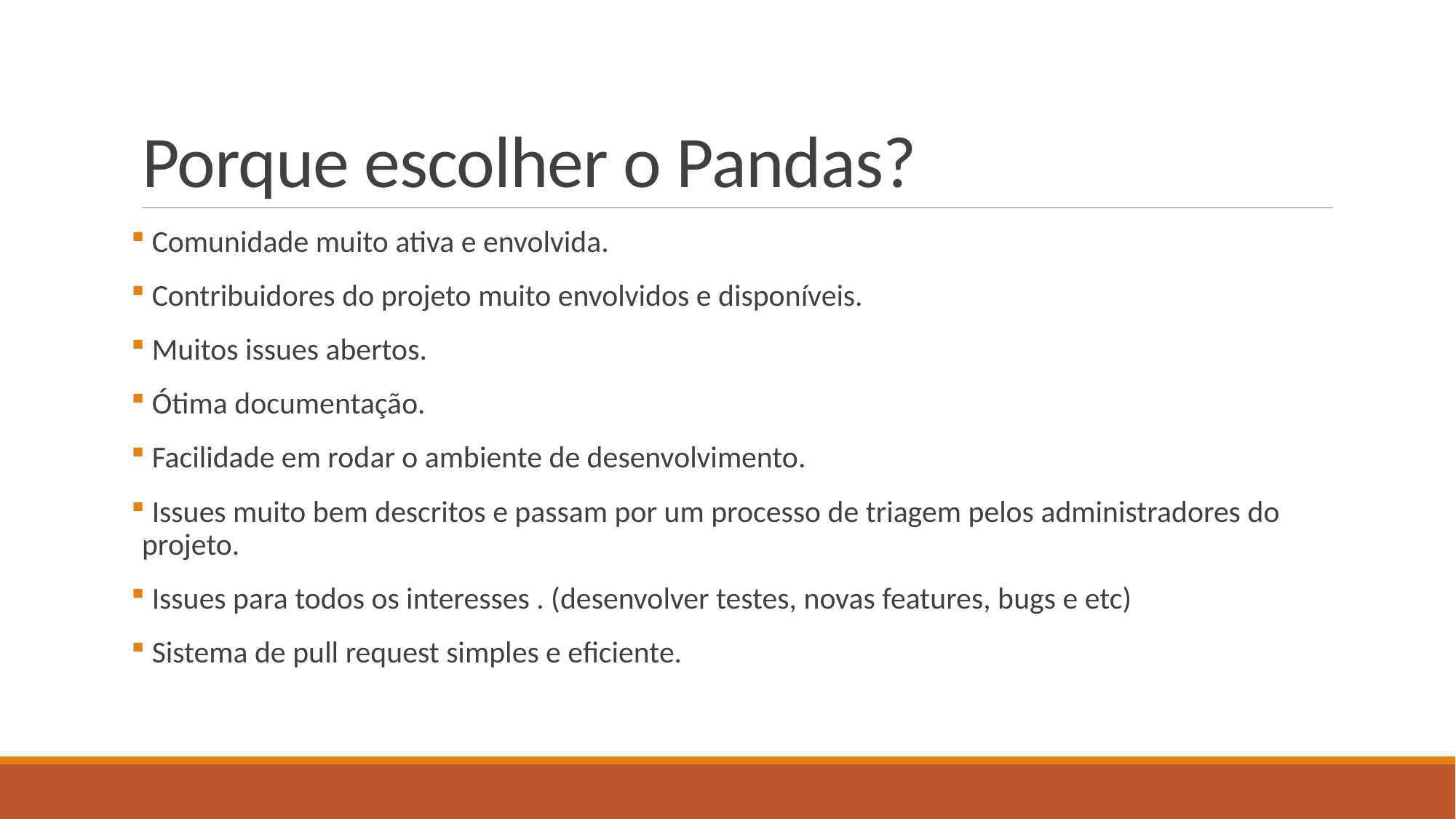

# Porque escolher o Pandas?
 Comunidade muito ativa e envolvida.
 Contribuidores do projeto muito envolvidos e disponíveis.
 Muitos issues abertos.
 Ótima documentação.
 Facilidade em rodar o ambiente de desenvolvimento.
 Issues muito bem descritos e passam por um processo de triagem pelos administradores do projeto.
 Issues para todos os interesses . (desenvolver testes, novas features, bugs e etc)
 Sistema de pull request simples e eficiente.